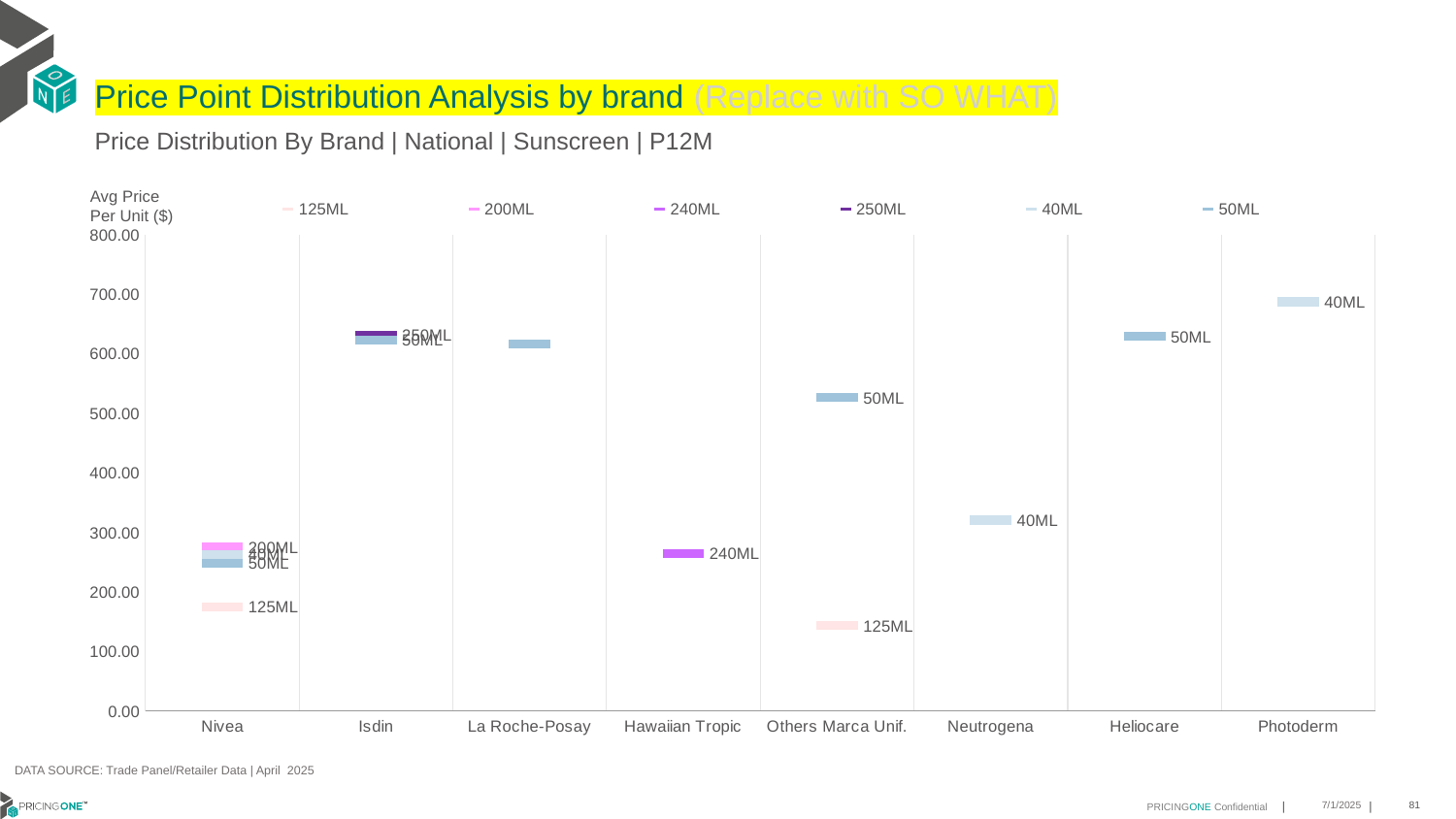

# Price Point Distribution Analysis by brand (Replace with SO WHAT)
Price Distribution By Brand | National | Sunscreen | P12M

### Chart

| Category | 125ML | 200ML | 240ML | 250ML | 40ML | 50ML |
|---|---|---|---|---|---|---|
| Nivea | 174.7715 | 275.4948 | None | None | 263.0861 | 248.5054 |
| Isdin | None | None | None | 631.3905 | None | 622.7653 |
| La Roche-Posay | None | None | None | None | None | 617.0494 |
| Hawaiian Tropic | None | None | 264.1204 | None | None | None |
| Others Marca Unif. | 143.3503 | None | None | None | None | 526.5017 |
| Neutrogena | None | None | None | None | 320.7362 | None |
| Heliocare | None | None | None | None | None | 629.0519 |
| Photoderm | None | None | None | None | 687.4799 | None |
Avg Price
Per Unit ($)
DATA SOURCE: Trade Panel/Retailer Data | April  2025
7/1/2025
81